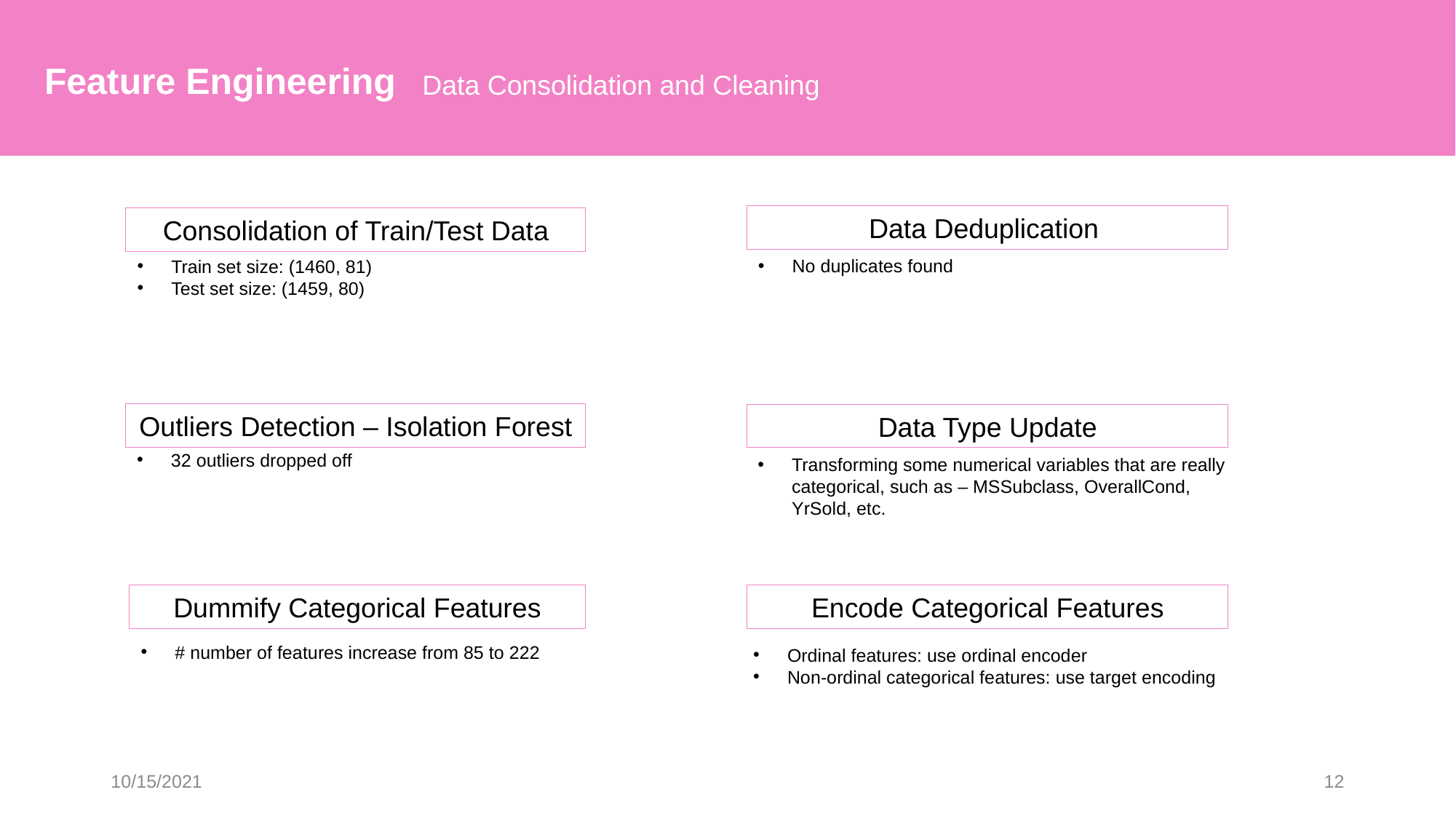

Feature Engineering
Data Consolidation and Cleaning
Data Deduplication
Consolidation of Train/Test Data
No duplicates found
Train set size: (1460, 81)
Test set size: (1459, 80)
Outliers Detection – Isolation Forest
Data Type Update
32 outliers dropped off
Transforming some numerical variables that are really categorical, such as – MSSubclass, OverallCond, YrSold, etc.
Dummify Categorical Features
Encode Categorical Features
# number of features increase from 85 to 222
Ordinal features: use ordinal encoder
Non-ordinal categorical features: use target encoding
10/15/2021

12